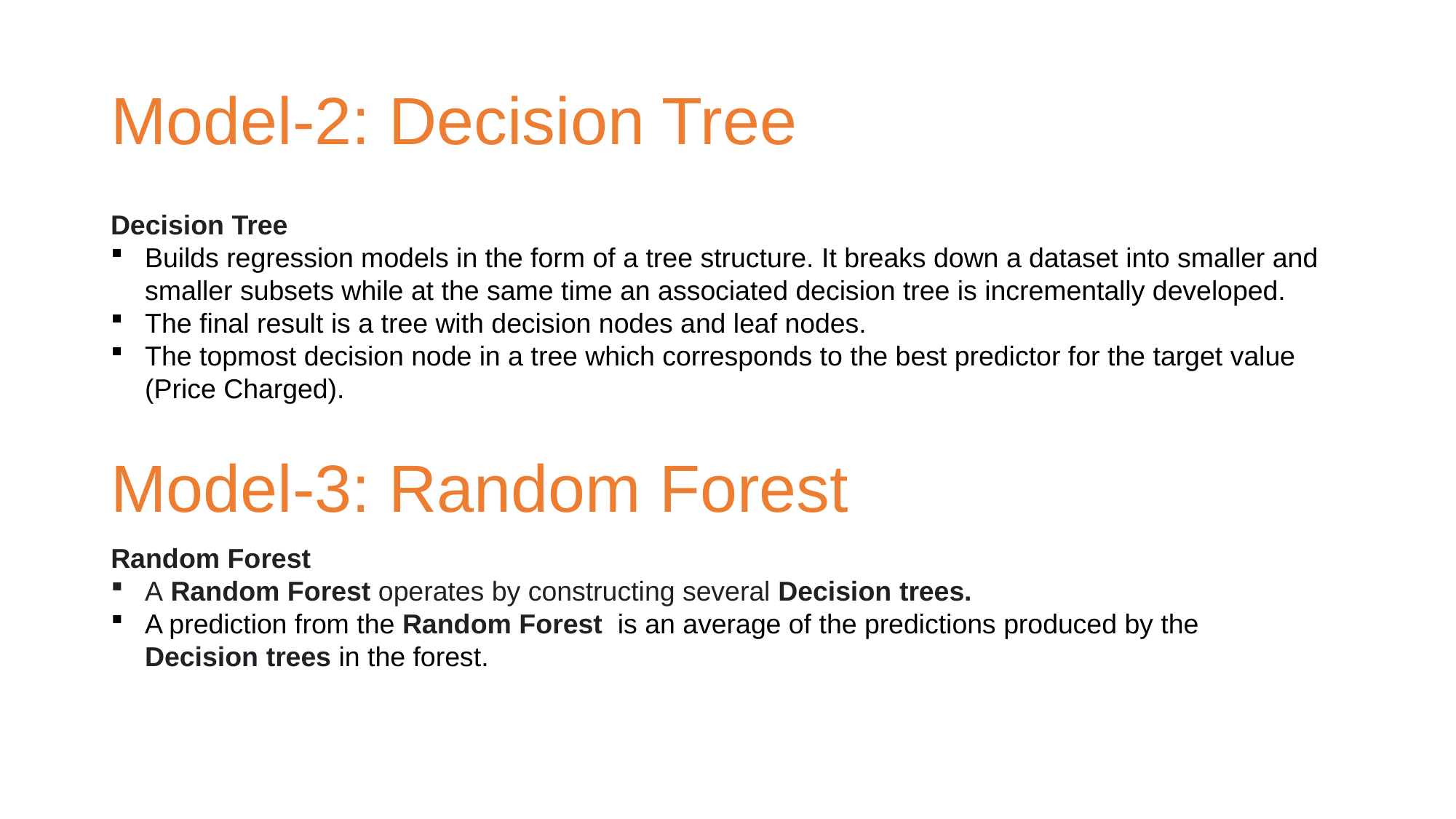

# Model-2: Decision Tree
Decision Tree
Builds regression models in the form of a tree structure. It breaks down a dataset into smaller and smaller subsets while at the same time an associated decision tree is incrementally developed.
The final result is a tree with decision nodes and leaf nodes.
The topmost decision node in a tree which corresponds to the best predictor for the target value (Price Charged).
Model-3: Random Forest
Random Forest
A Random Forest operates by constructing several Decision trees.
A prediction from the Random Forest  is an average of the predictions produced by the Decision trees in the forest.